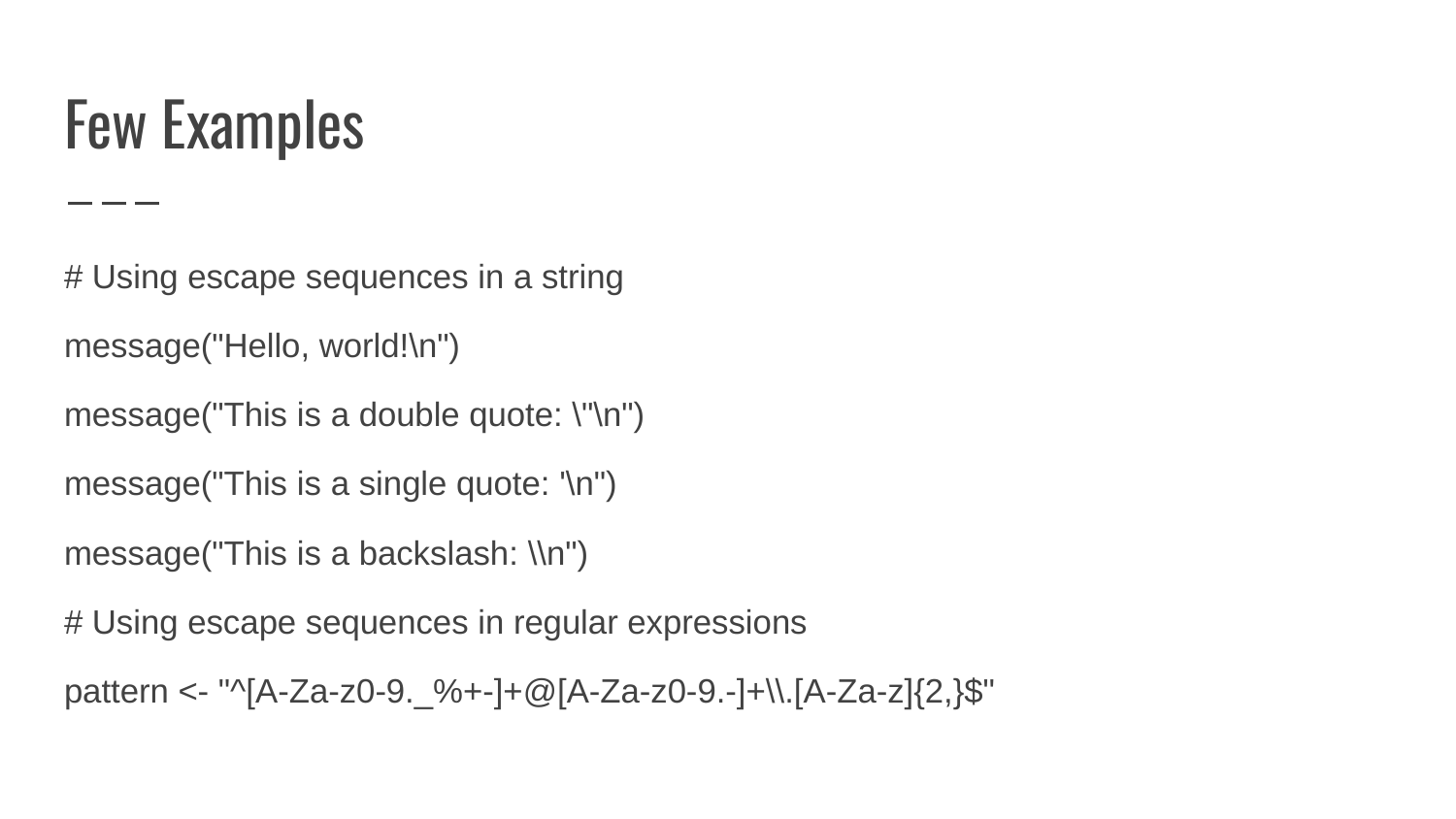

# Few Examples
# Using escape sequences in a string
message("Hello, world!\n")
message("This is a double quote: \"\n")
message("This is a single quote: '\n")
message("This is a backslash: \\n")
# Using escape sequences in regular expressions
pattern <- "^[A-Za-z0-9._%+-]+@[A-Za-z0-9.-]+\\.[A-Za-z]{2,}$"